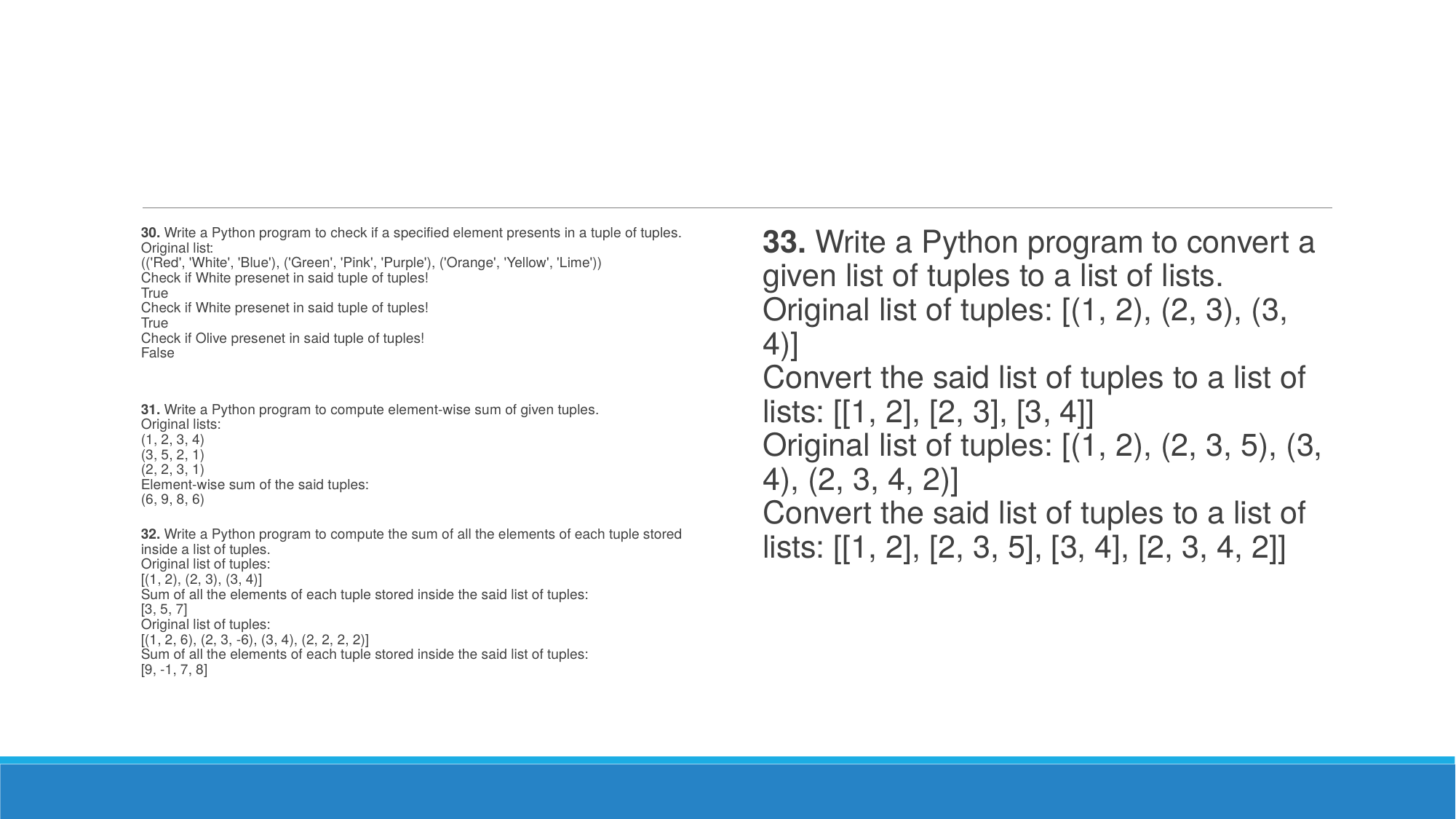

#
30. Write a Python program to check if a specified element presents in a tuple of tuples.
Original list:
(('Red', 'White', 'Blue'), ('Green', 'Pink', 'Purple'), ('Orange', 'Yellow', 'Lime'))
Check if White presenet in said tuple of tuples!
True
Check if White presenet in said tuple of tuples!
True
Check if Olive presenet in said tuple of tuples!
False

31. Write a Python program to compute element-wise sum of given tuples.
Original lists:
(1, 2, 3, 4)
(3, 5, 2, 1)
(2, 2, 3, 1)
Element-wise sum of the said tuples:
(6, 9, 8, 6)
32. Write a Python program to compute the sum of all the elements of each tuple stored inside a list of tuples.
Original list of tuples:
[(1, 2), (2, 3), (3, 4)]
Sum of all the elements of each tuple stored inside the said list of tuples:
[3, 5, 7]
Original list of tuples:
[(1, 2, 6), (2, 3, -6), (3, 4), (2, 2, 2, 2)]
Sum of all the elements of each tuple stored inside the said list of tuples:
[9, -1, 7, 8]

33. Write a Python program to convert a given list of tuples to a list of lists.
Original list of tuples: [(1, 2), (2, 3), (3, 4)]
Convert the said list of tuples to a list of lists: [[1, 2], [2, 3], [3, 4]]
Original list of tuples: [(1, 2), (2, 3, 5), (3, 4), (2, 3, 4, 2)]
Convert the said list of tuples to a list of lists: [[1, 2], [2, 3, 5], [3, 4], [2, 3, 4, 2]]